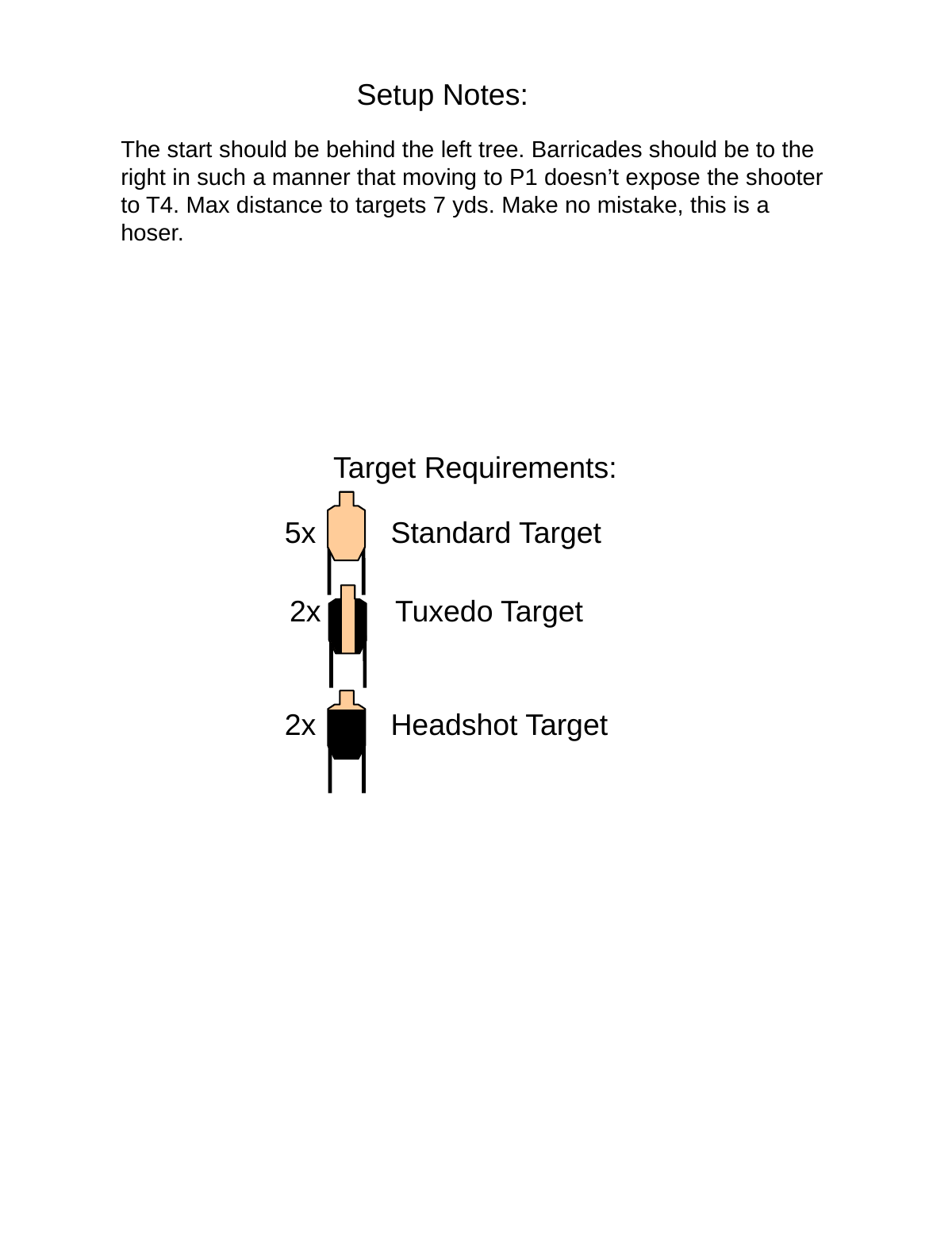

Setup Notes:
The start should be behind the left tree. Barricades should be to the right in such a manner that moving to P1 doesn’t expose the shooter to T4. Max distance to targets 7 yds. Make no mistake, this is a hoser.
Target Requirements:

5x         Standard Target

2x         Tuxedo Target

2x         Headshot Target